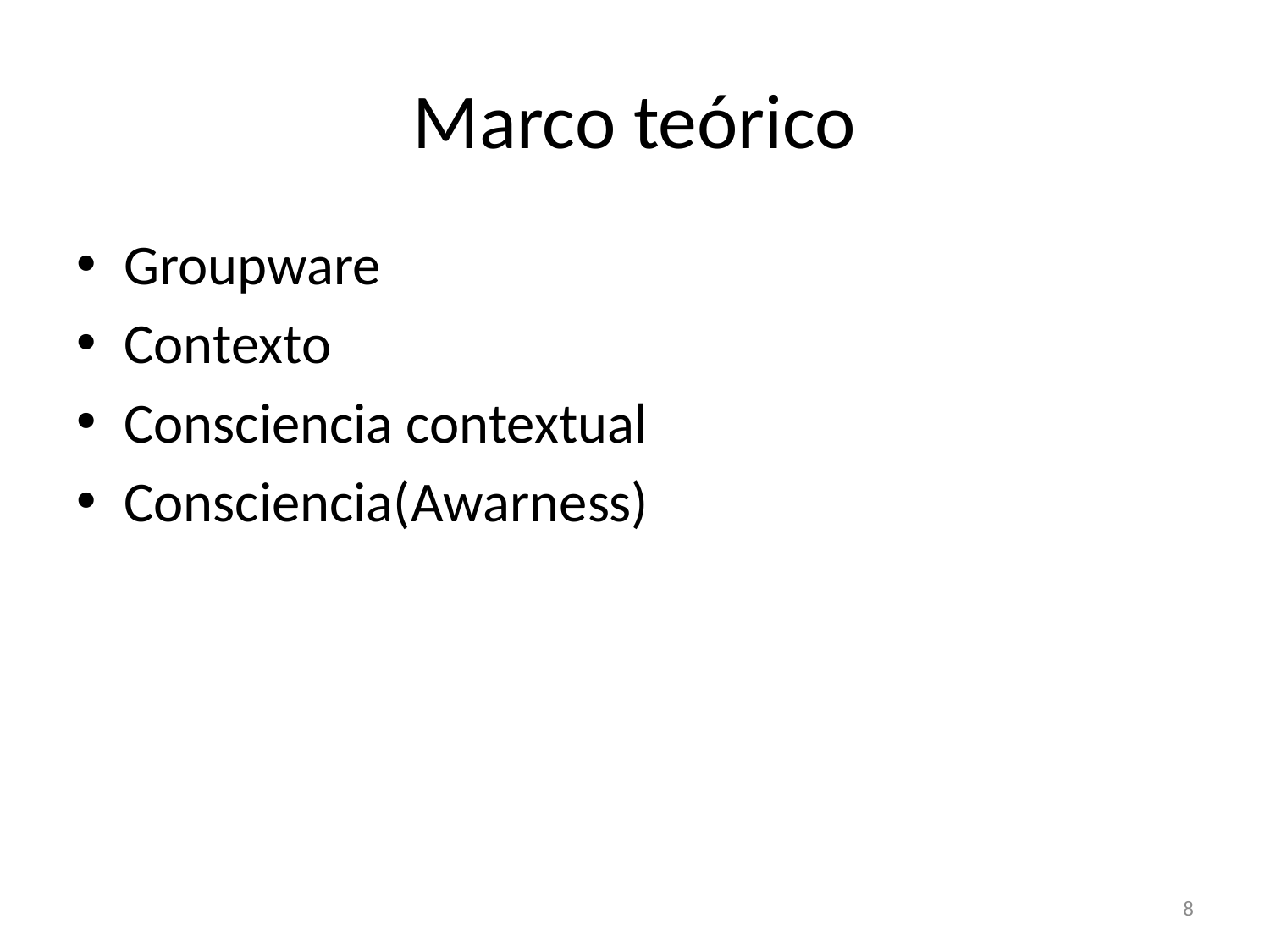

# Marco teórico
Groupware
Contexto
Consciencia contextual
Consciencia(Awarness)
8